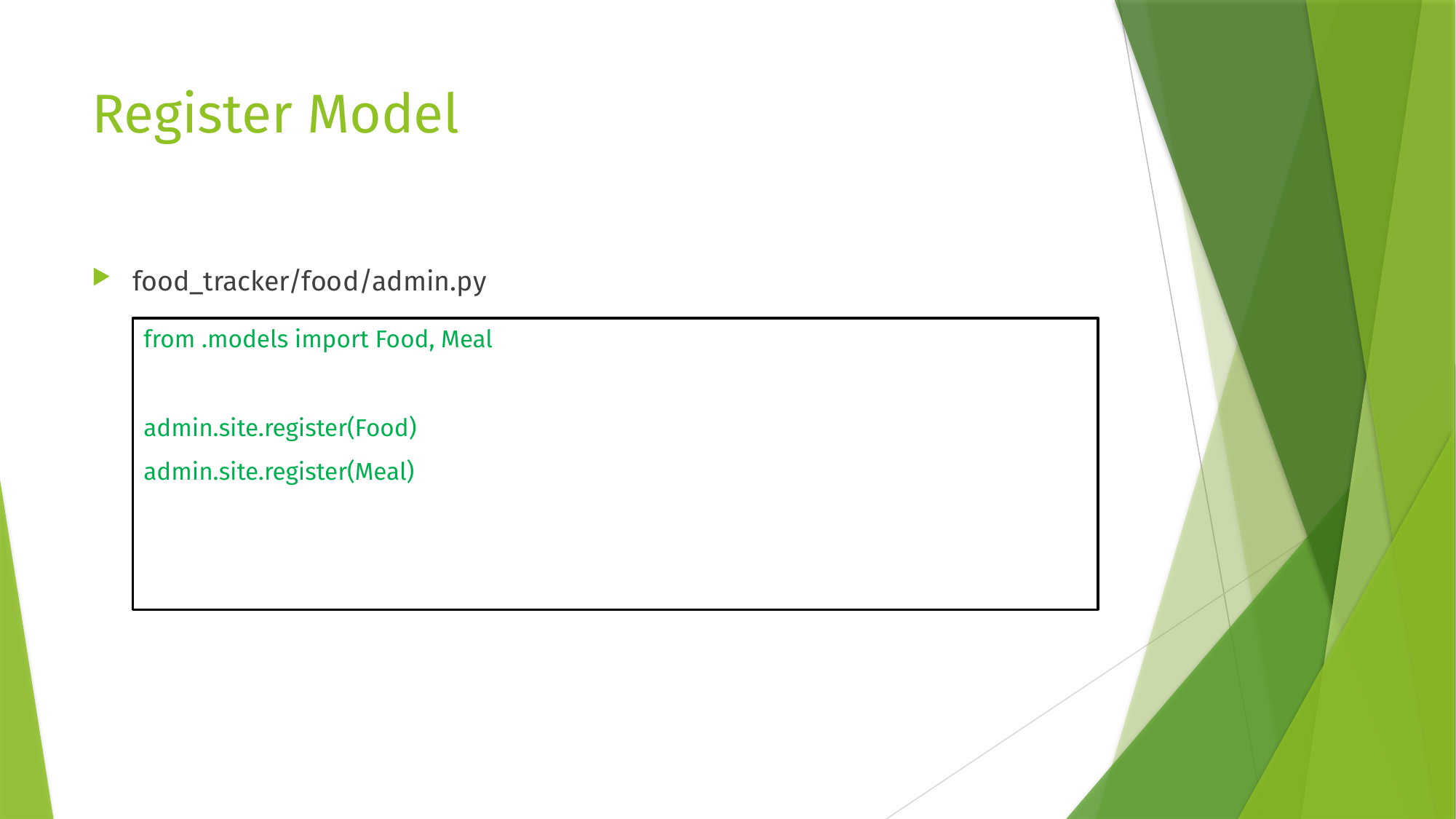

# Register Model
food_tracker/food/admin.py

from .models import Food, Meal

admin.site.register(Food)
admin.site.register(Meal)